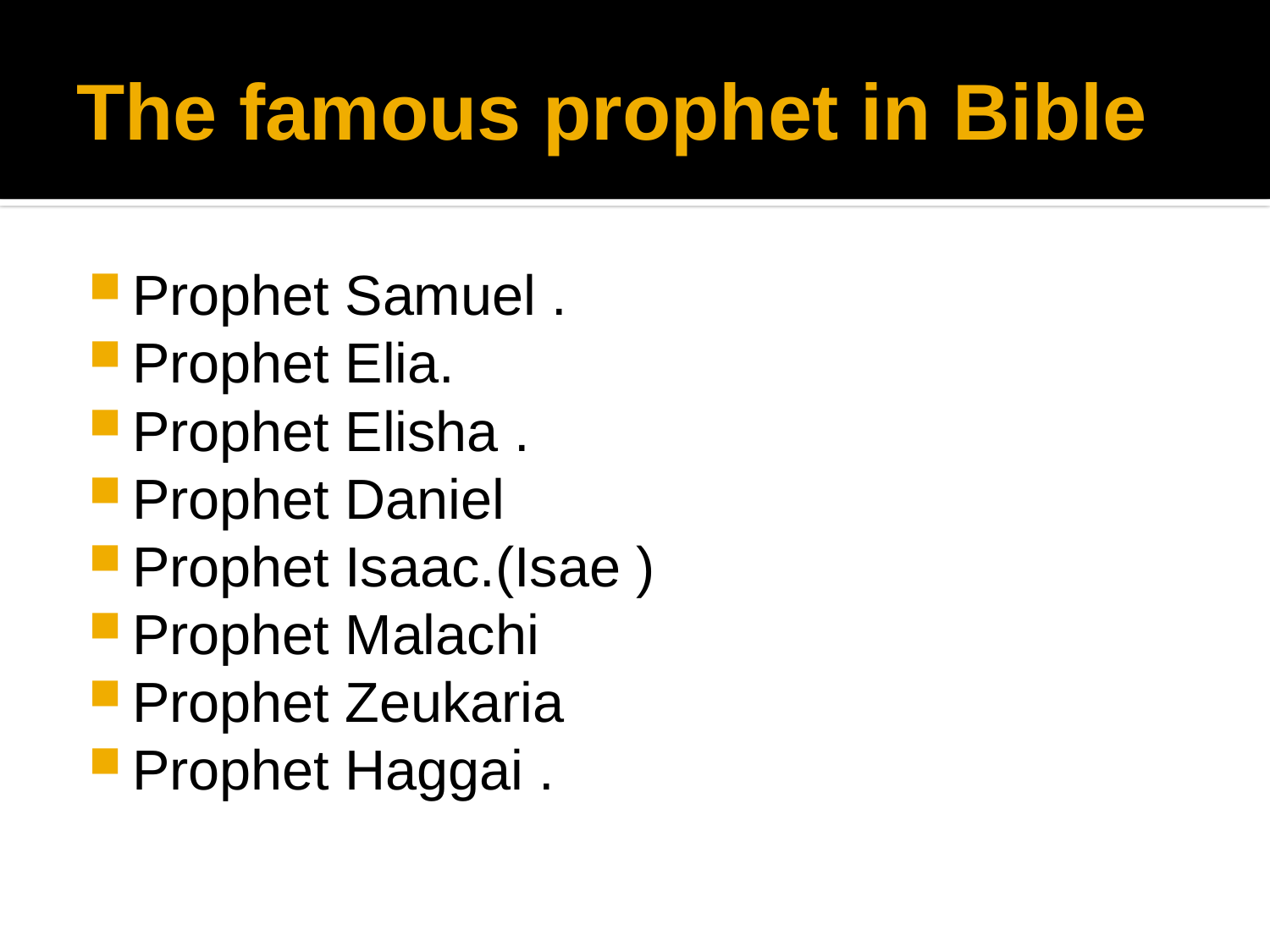

# The famous prophet in Bible
Prophet Samuel .
Prophet Elia.
Prophet Elisha .
Prophet Daniel
Prophet Isaac.(Isae )
Prophet Malachi
Prophet Zeukaria
Prophet Haggai .